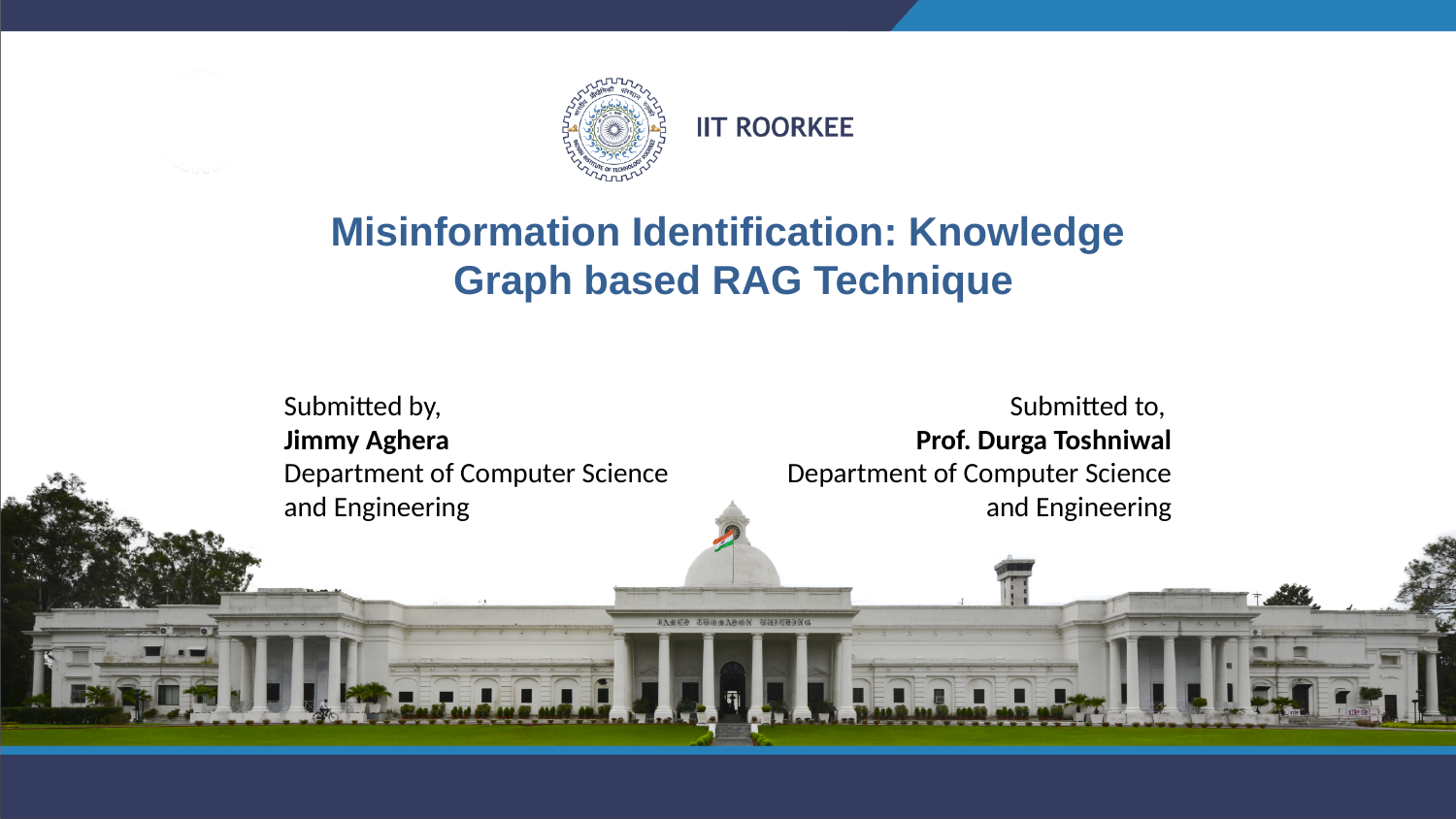

Misinformation Identification: Knowledge
 Graph based RAG Technique
Submitted by,
Jimmy Aghera
Department of Computer Science and Engineering
Submitted to,
Prof. Durga Toshniwal
Department of Computer Science and Engineering